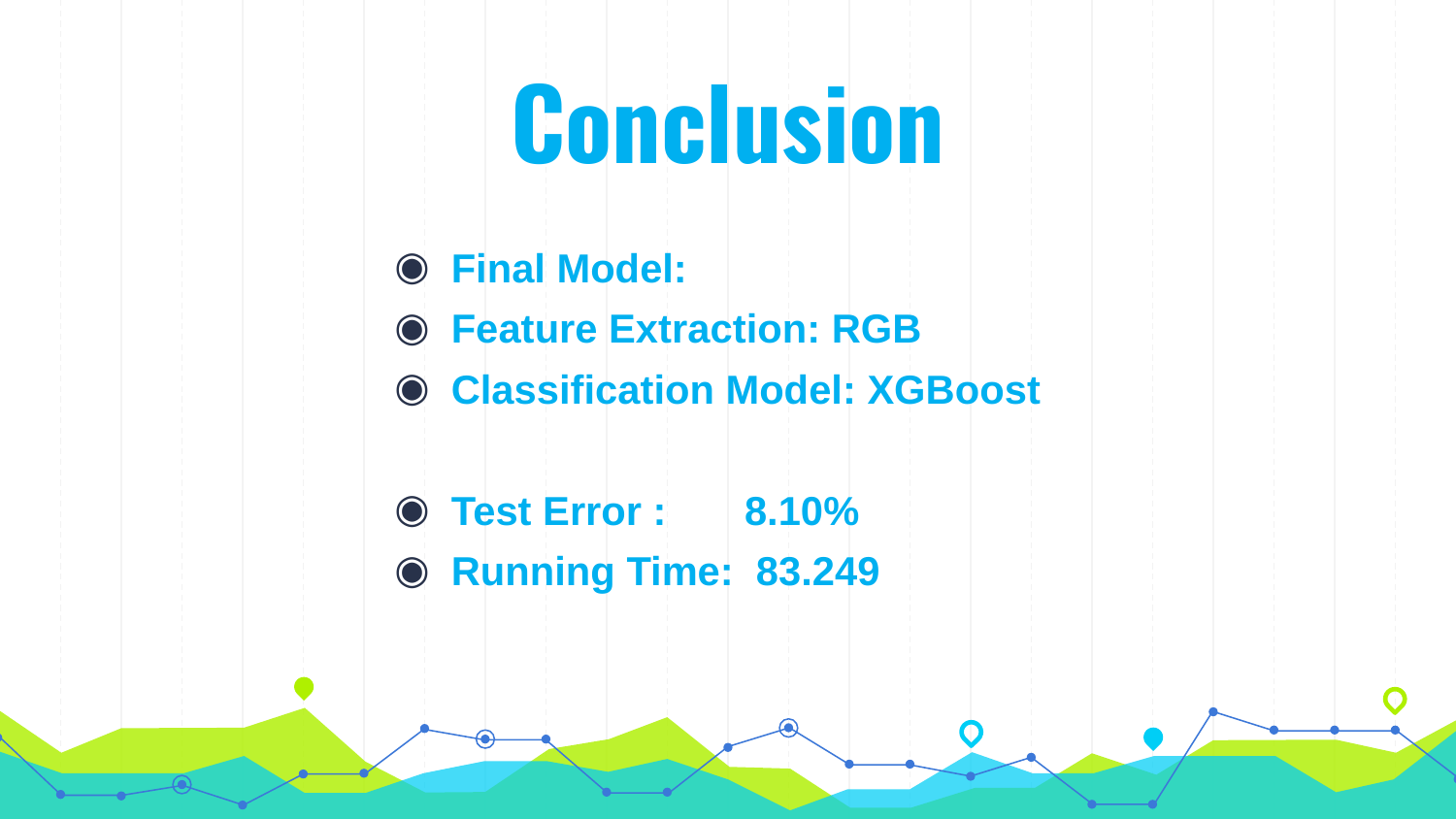

Conclusion
Final Model:
Feature Extraction: RGB
Classification Model: XGBoost

Test Error :       8.10%
Running Time:  83.249